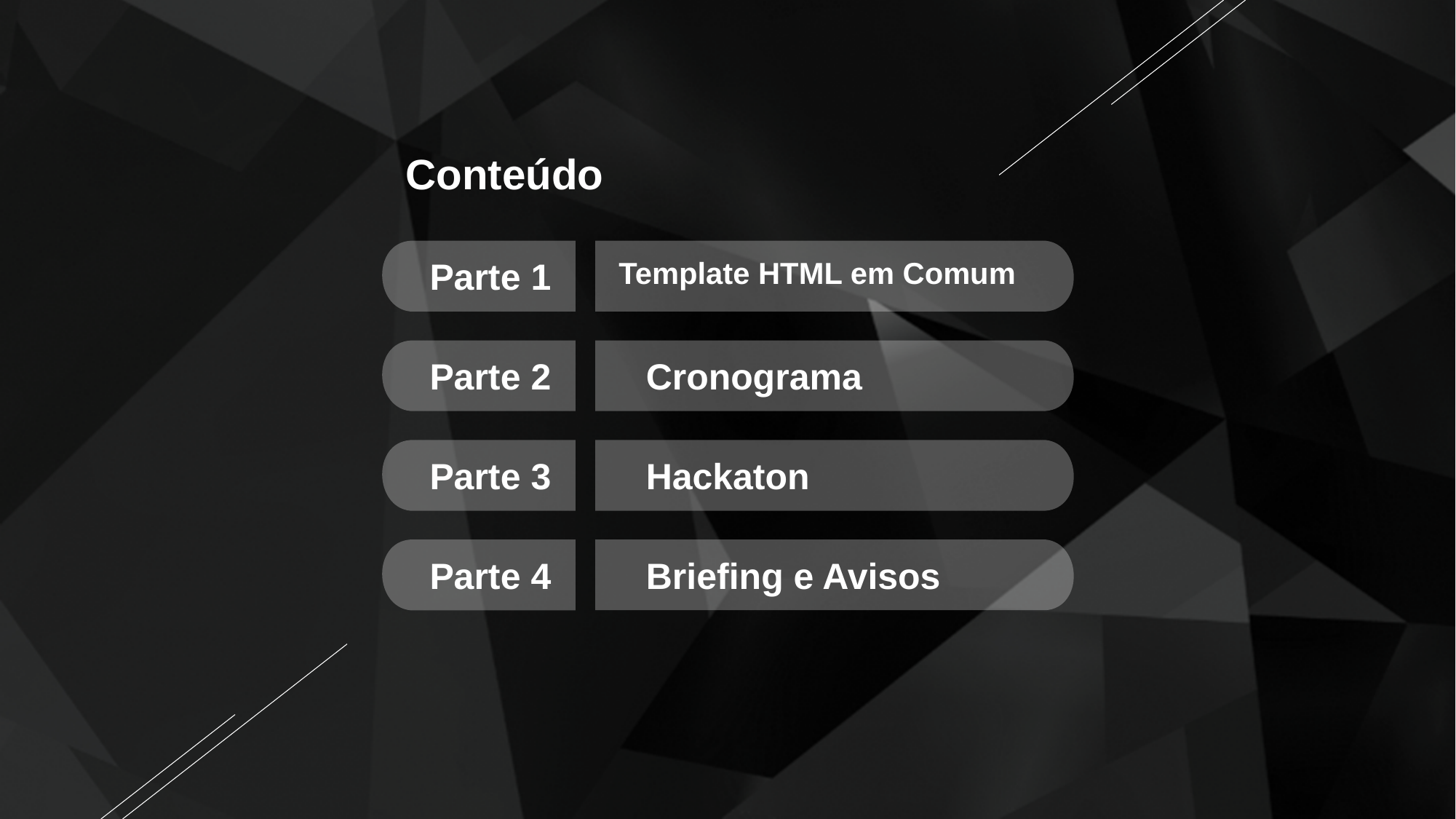

Conteúdo

Parte 1
Template HTML em Comum

Parte 2
Cronograma

Parte 3
Hackaton

Parte 4
Briefing e Avisos